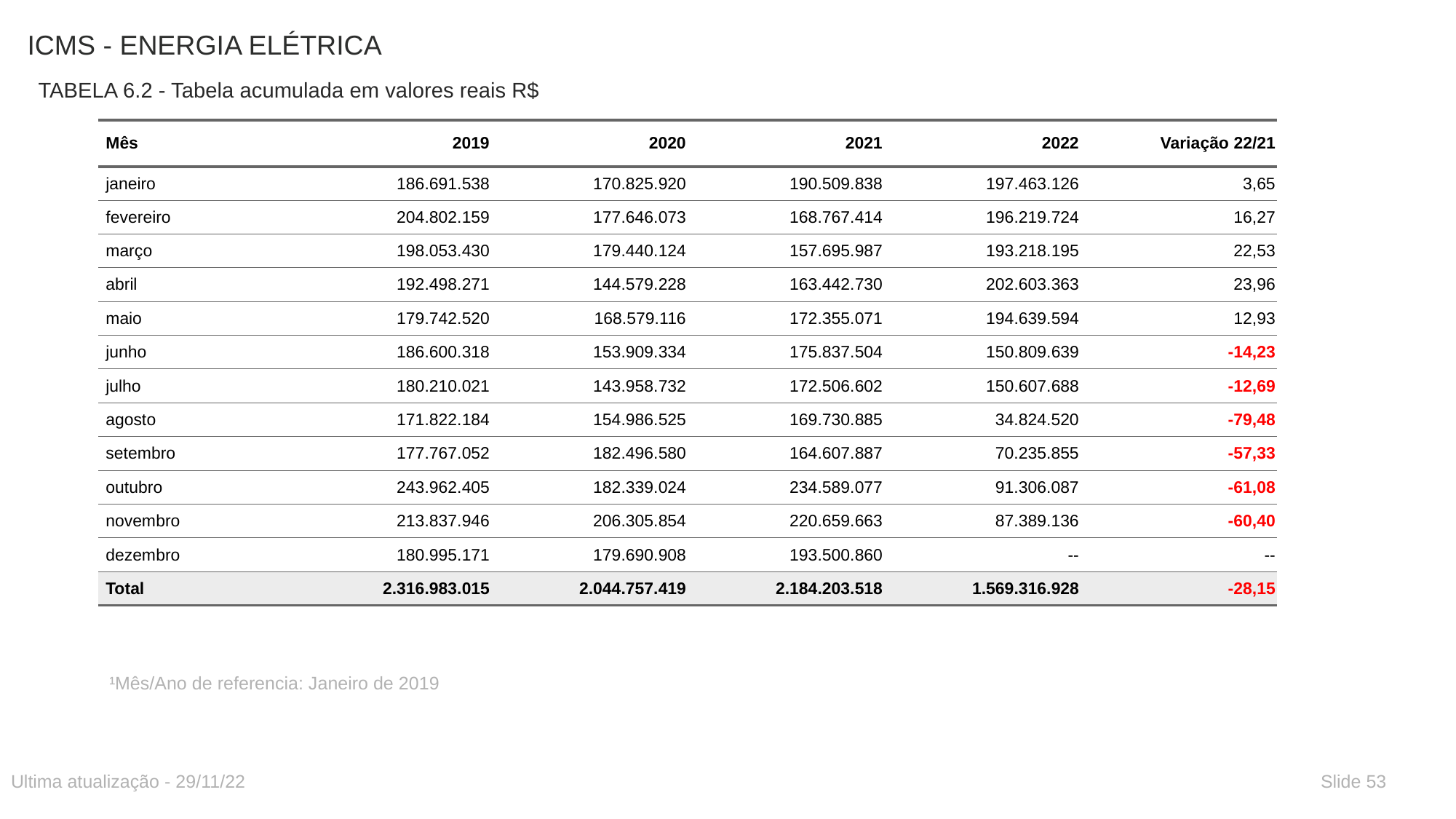

# ICMS - ENERGIA ELÉTRICA
TABELA 6.2 - Tabela acumulada em valores reais R$
| Mês | 2019 | 2020 | 2021 | 2022 | Variação 22/21 |
| --- | --- | --- | --- | --- | --- |
| janeiro | 186.691.538 | 170.825.920 | 190.509.838 | 197.463.126 | 3,65 |
| fevereiro | 204.802.159 | 177.646.073 | 168.767.414 | 196.219.724 | 16,27 |
| março | 198.053.430 | 179.440.124 | 157.695.987 | 193.218.195 | 22,53 |
| abril | 192.498.271 | 144.579.228 | 163.442.730 | 202.603.363 | 23,96 |
| maio | 179.742.520 | 168.579.116 | 172.355.071 | 194.639.594 | 12,93 |
| junho | 186.600.318 | 153.909.334 | 175.837.504 | 150.809.639 | -14,23 |
| julho | 180.210.021 | 143.958.732 | 172.506.602 | 150.607.688 | -12,69 |
| agosto | 171.822.184 | 154.986.525 | 169.730.885 | 34.824.520 | -79,48 |
| setembro | 177.767.052 | 182.496.580 | 164.607.887 | 70.235.855 | -57,33 |
| outubro | 243.962.405 | 182.339.024 | 234.589.077 | 91.306.087 | -61,08 |
| novembro | 213.837.946 | 206.305.854 | 220.659.663 | 87.389.136 | -60,40 |
| dezembro | 180.995.171 | 179.690.908 | 193.500.860 | -- | -- |
| Total | 2.316.983.015 | 2.044.757.419 | 2.184.203.518 | 1.569.316.928 | -28,15 |
¹Mês/Ano de referencia: Janeiro de 2019
Ultima atualização - 29/11/22
Slide 53